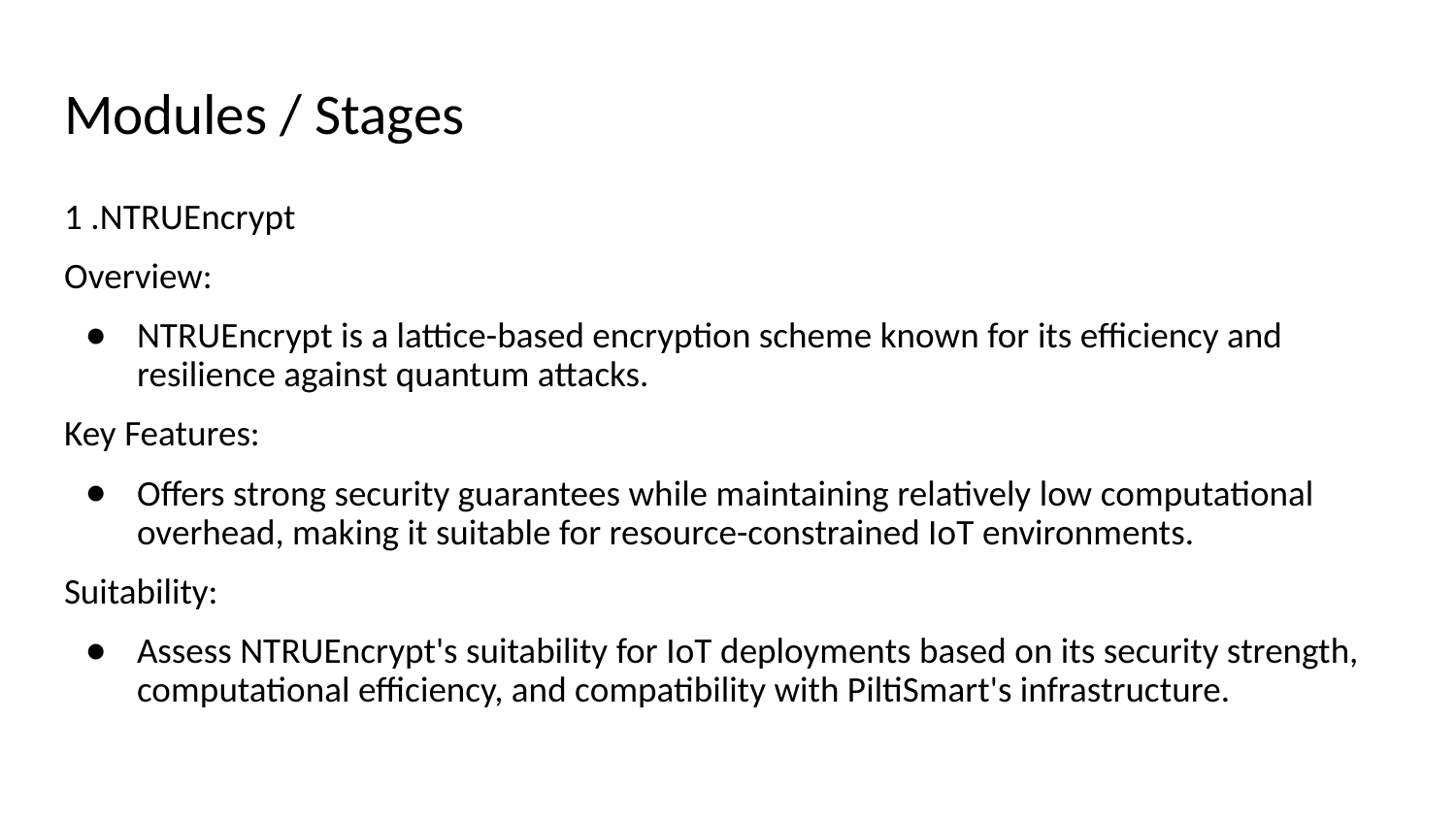

# Modules / Stages
1 .NTRUEncrypt
Overview:
NTRUEncrypt is a lattice-based encryption scheme known for its efficiency and resilience against quantum attacks.
Key Features:
Offers strong security guarantees while maintaining relatively low computational overhead, making it suitable for resource-constrained IoT environments.
Suitability:
Assess NTRUEncrypt's suitability for IoT deployments based on its security strength, computational efficiency, and compatibility with PiltiSmart's infrastructure.